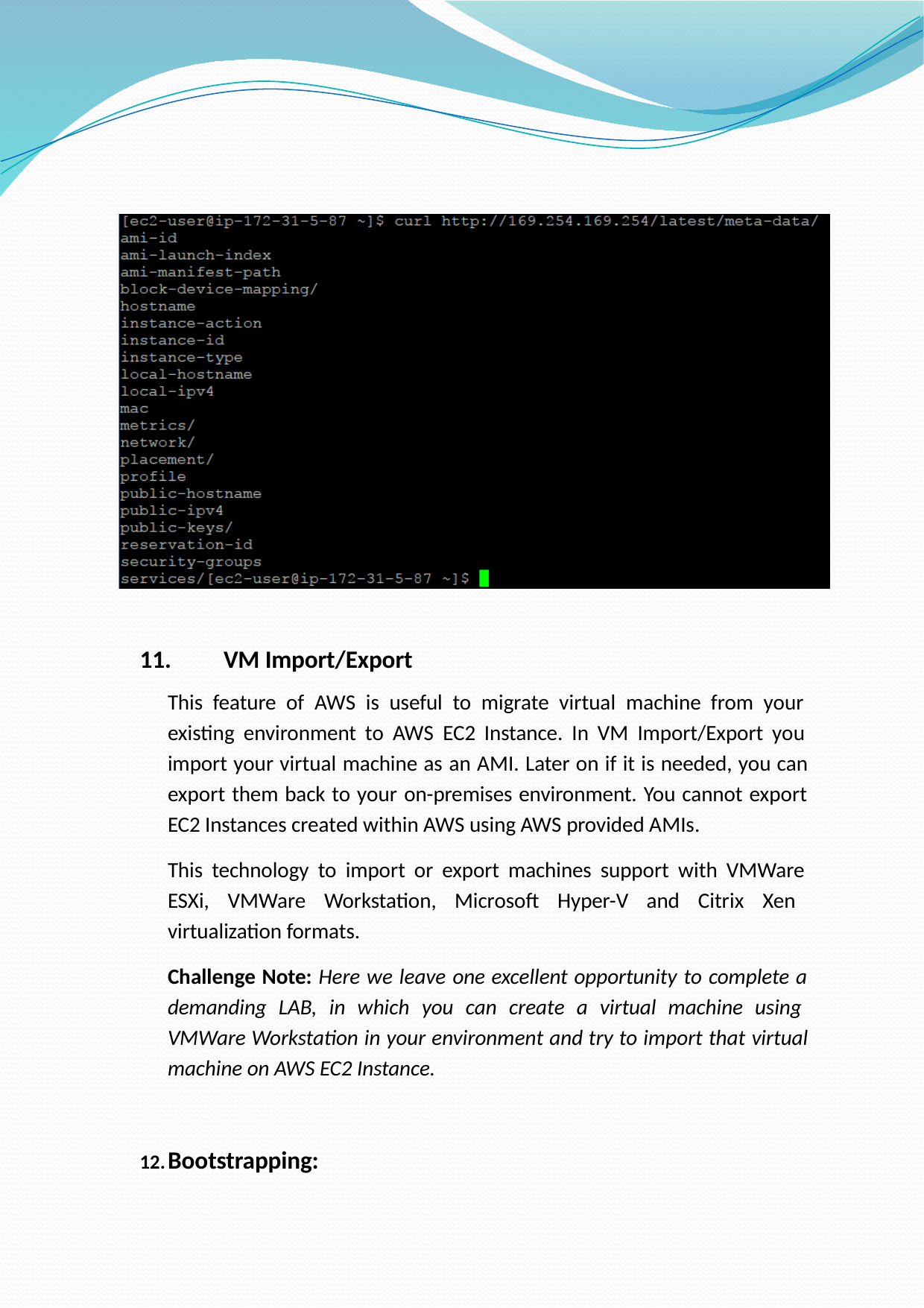

VM Import/Export
This feature of AWS is useful to migrate virtual machine from your  existing environment to AWS EC2 Instance. In VM Import/Export you  import your virtual machine as an AMI. Later on if it is needed, you can  export them back to your on-premises environment. You cannot export  EC2 Instances created within AWS using AWS provided AMIs.
This technology to import or export machines support with VMWare  ESXi, VMWare Workstation, Microsoft Hyper-V and Citrix Xen  virtualization formats.
Challenge Note: Here we leave one excellent opportunity to complete a  demanding LAB, in which you can create a virtual machine using  VMWare Workstation in your environment and try to import that virtual  machine on AWS EC2 Instance.

Bootstrapping: